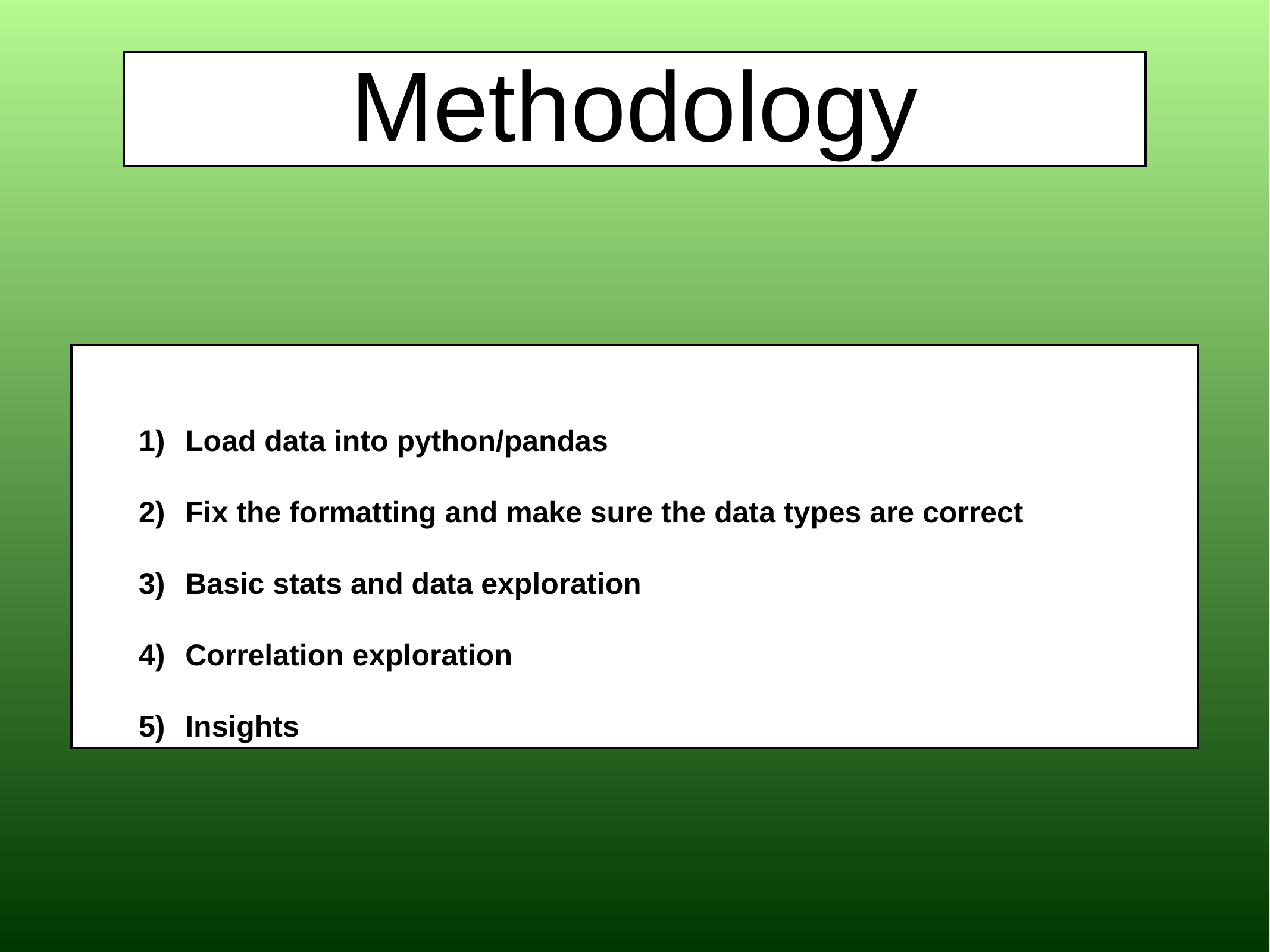

# Methodology

Load data into python/pandas
Fix the formatting and make sure the data types are correct
Basic stats and data exploration
Correlation exploration
Insights